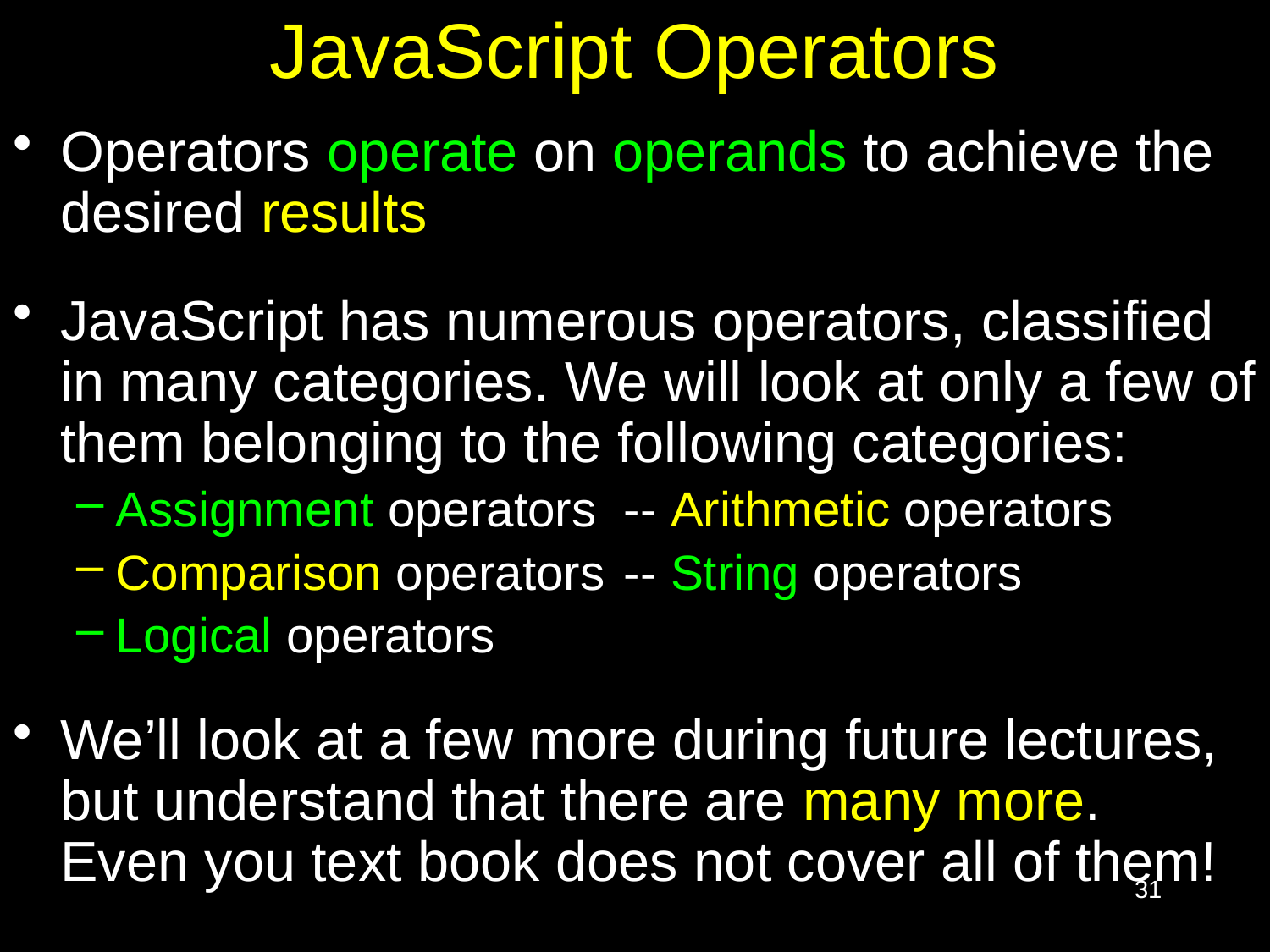

# JavaScript Operators
Operators operate on operands to achieve the desired results

JavaScript has numerous operators, classified in many categories. We will look at only a few of them belonging to the following categories:
Assignment operators	-- Arithmetic operators
Comparison operators	-- String operators
Logical operators

We’ll look at a few more during future lectures, but understand that there are many more.  Even you text book does not cover all of them!
31